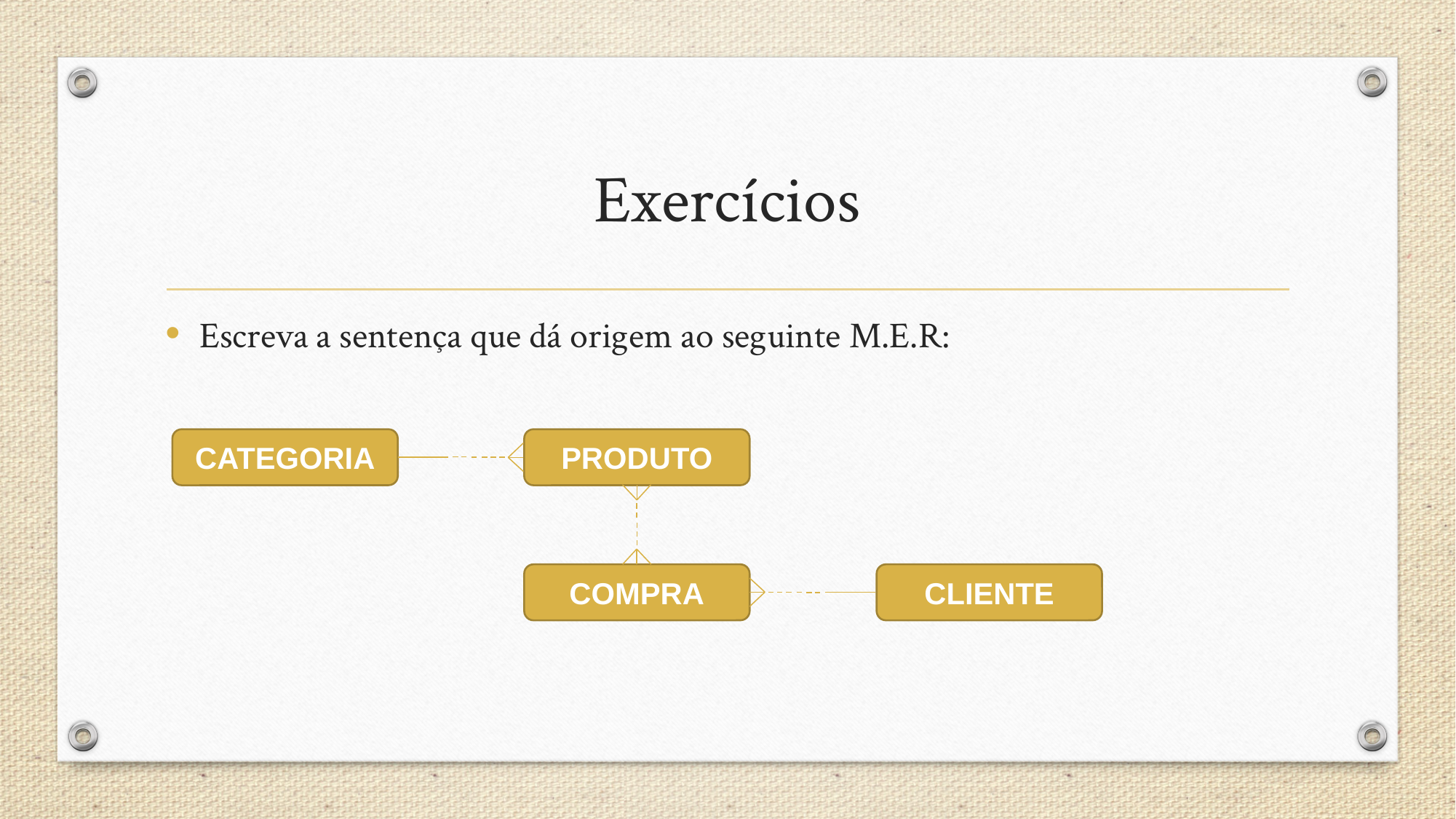

# Exercícios
Escreva a sentença que dá origem ao seguinte M.E.R:
CATEGORIA
PRODUTO
COMPRA
CLIENTE